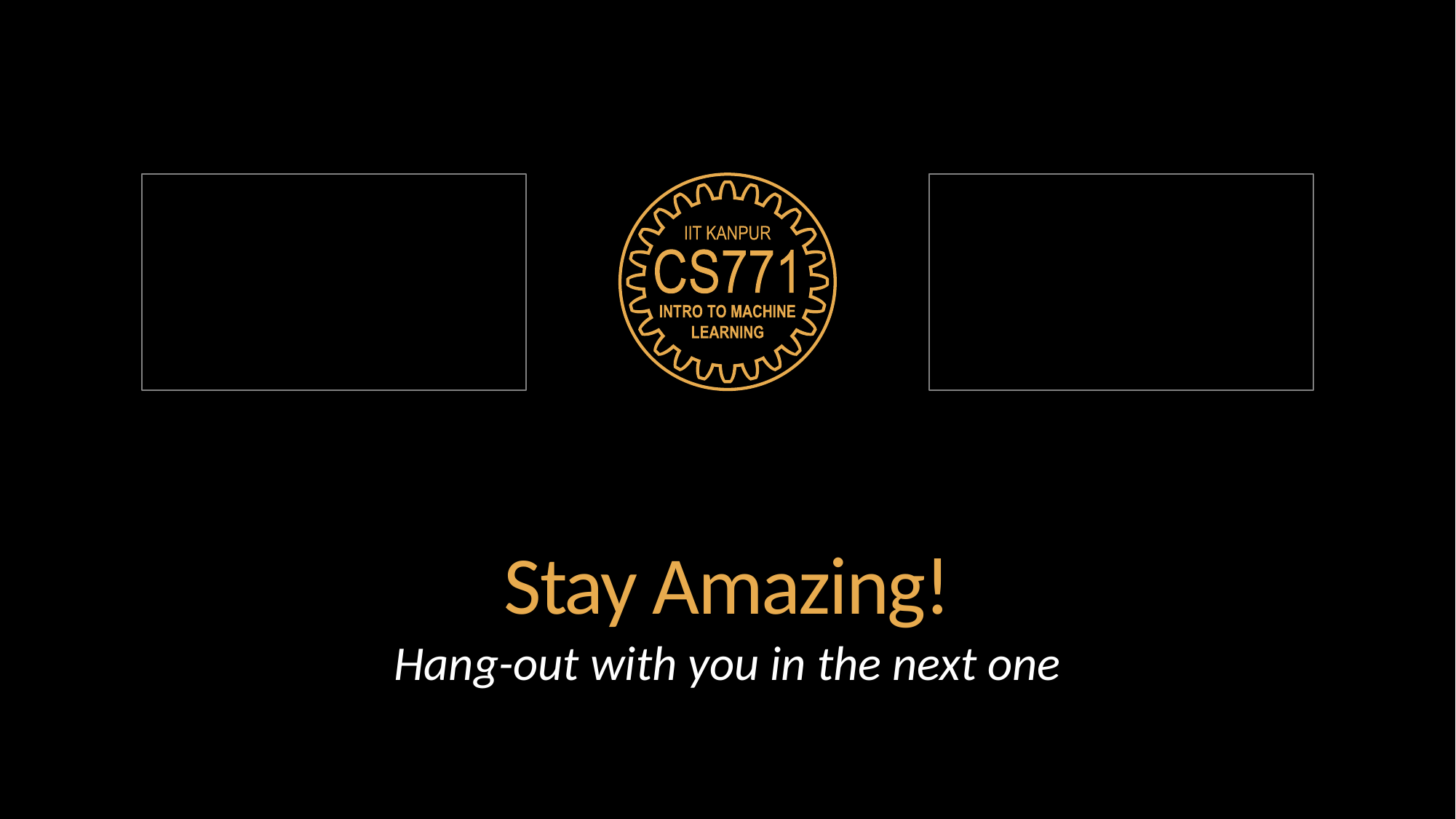

# Stay Amazing!
Hang-out with you in the next one